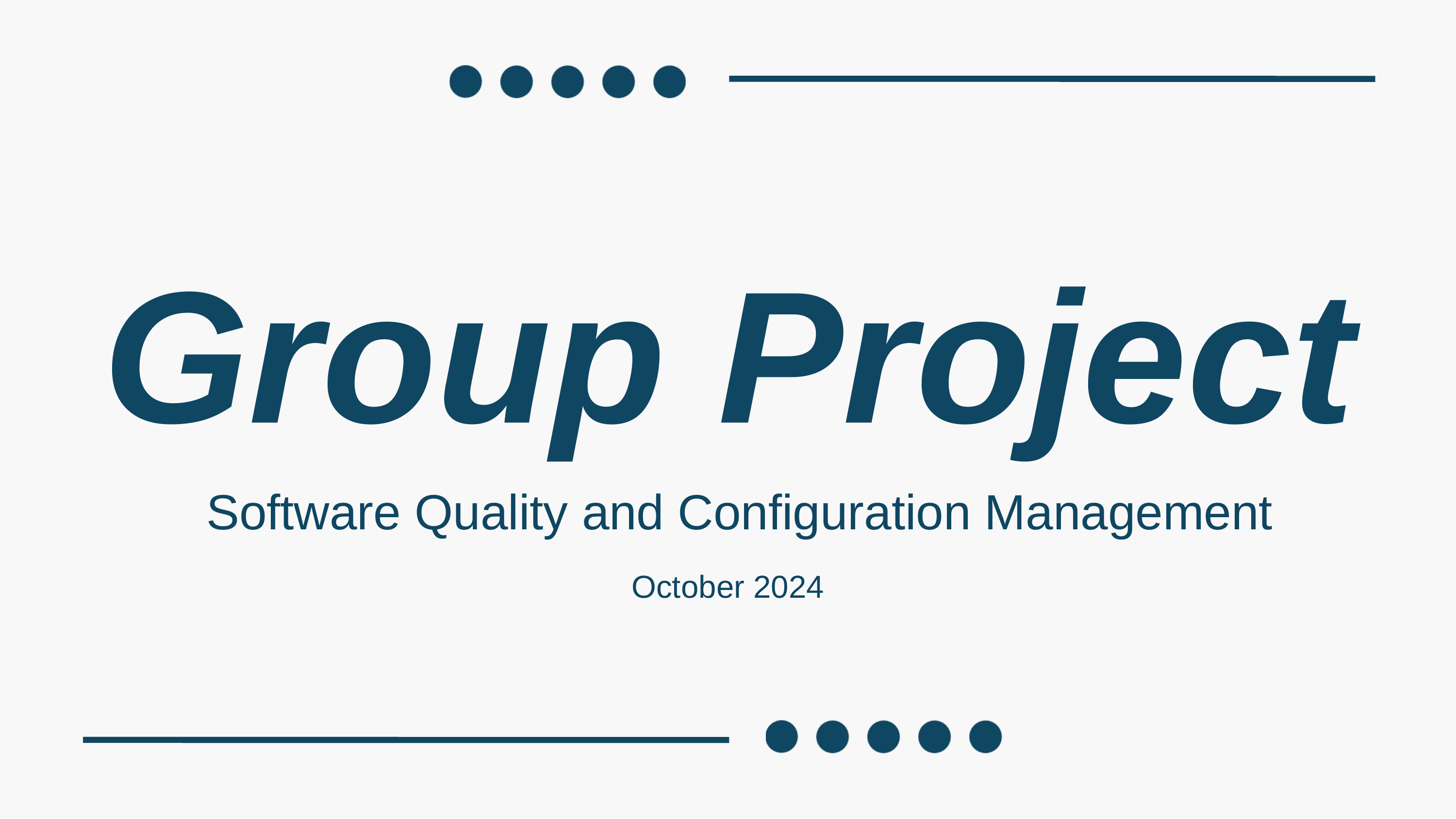

Group Project
Software Quality and Configuration Management
October 2024